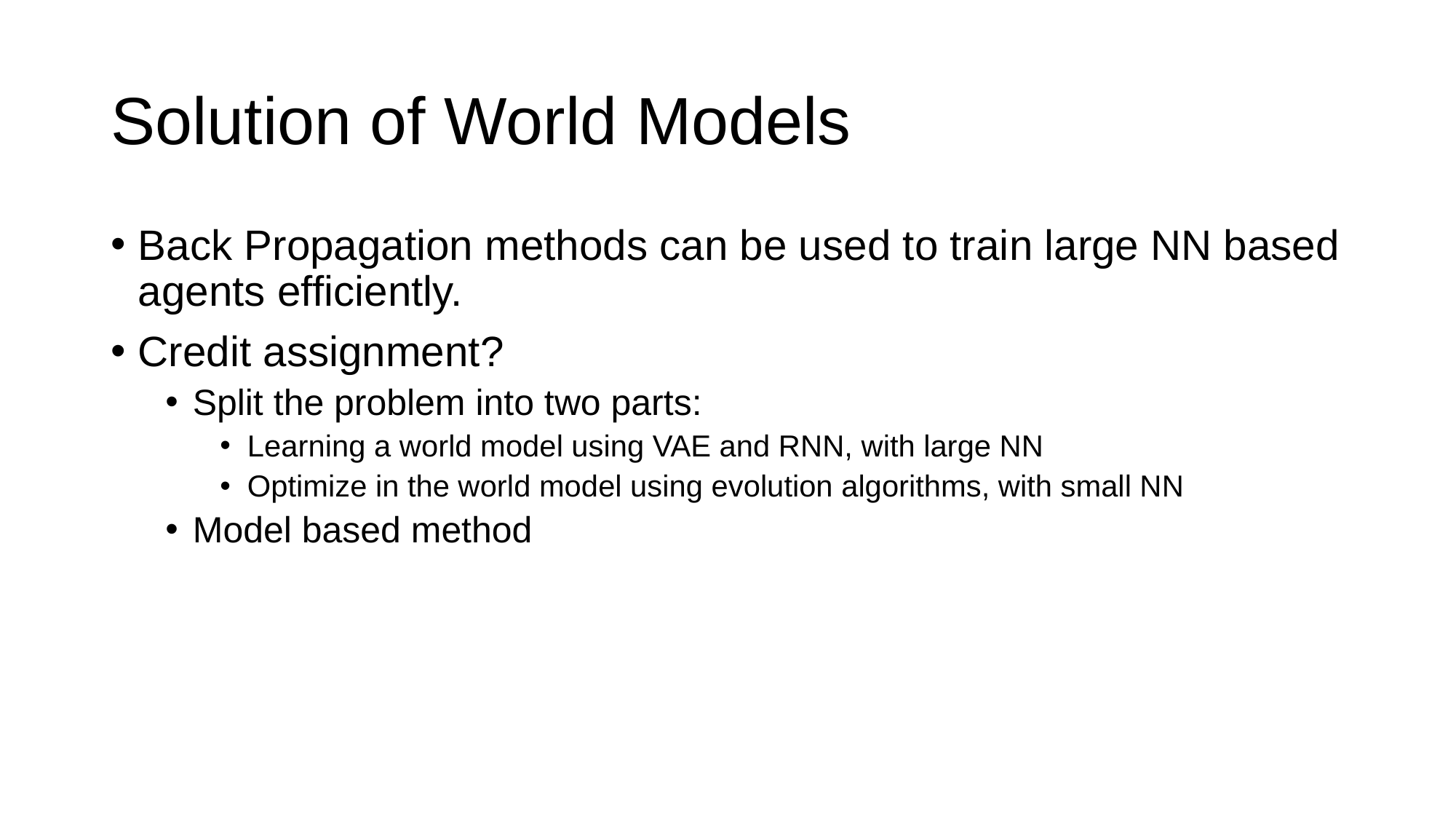

# Solution of World Models
Back Propagation methods can be used to train large NN based agents efficiently.
Credit assignment?
Split the problem into two parts:
Learning a world model using VAE and RNN, with large NN
Optimize in the world model using evolution algorithms, with small NN
Model based method